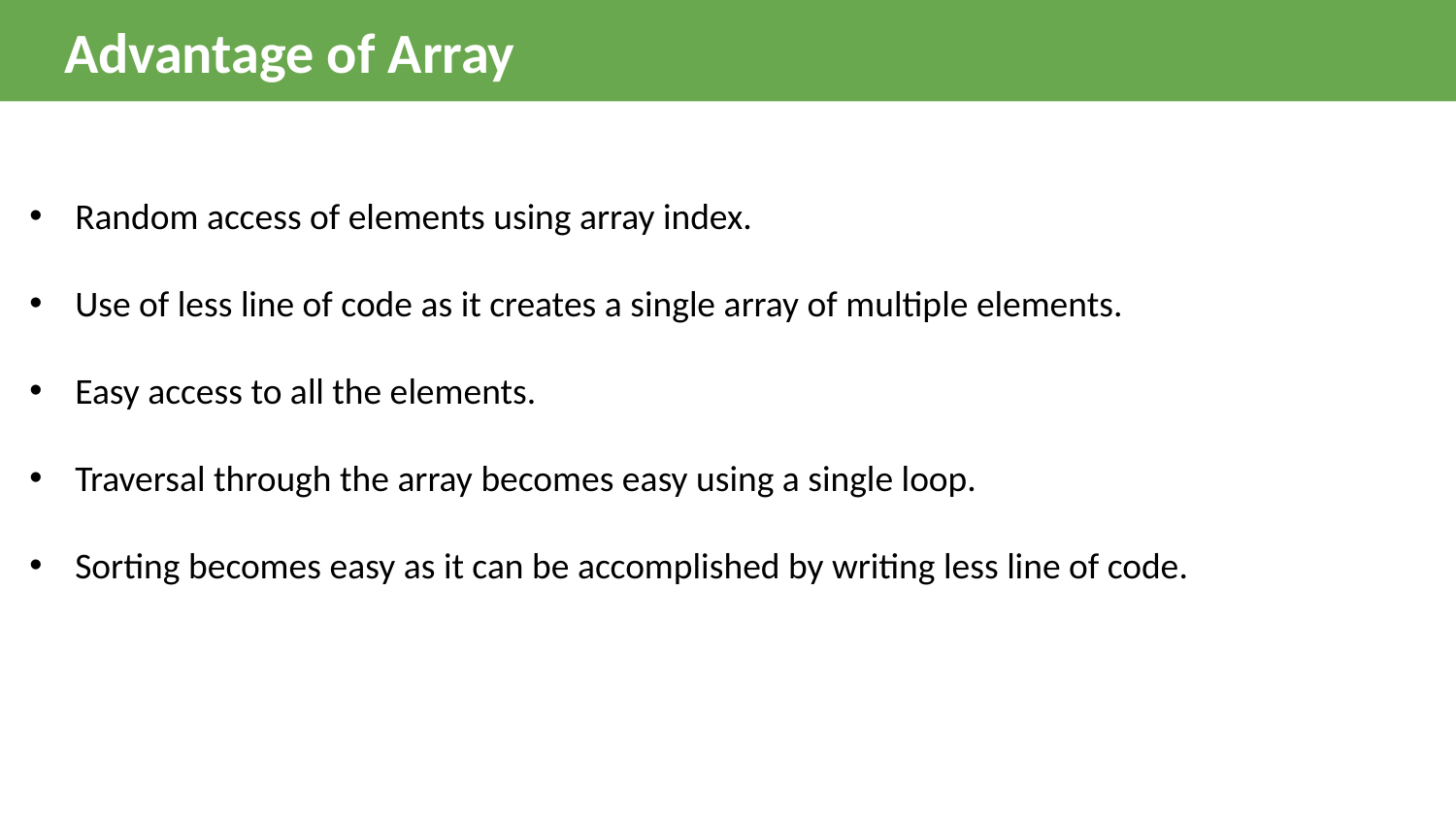

Advantage of Array

Random access of elements using array index.

Use of less line of code as it creates a single array of multiple elements.

Easy access to all the elements.

Traversal through the array becomes easy using a single loop.

Sorting becomes easy as it can be accomplished by writing less line of code.